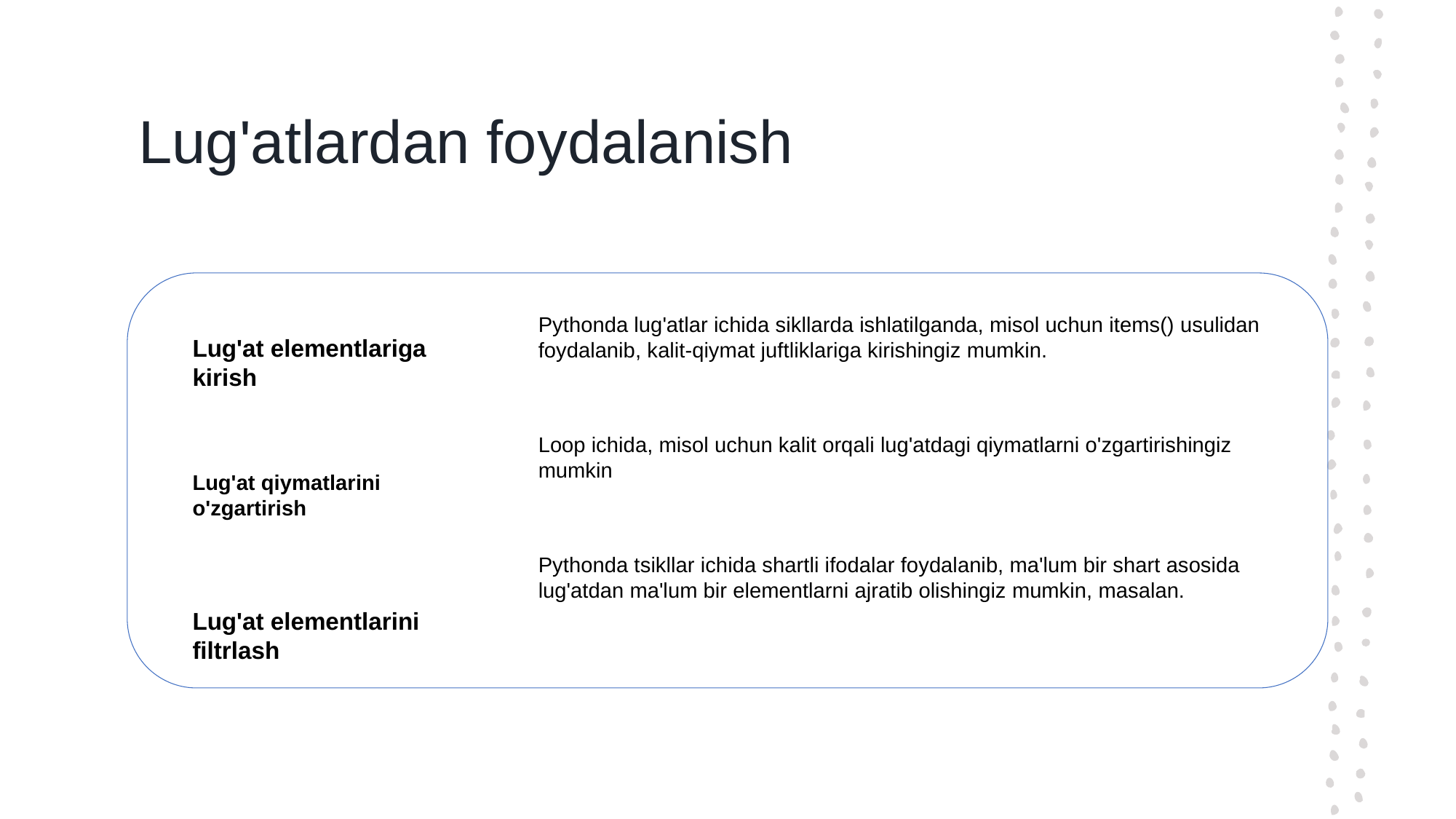

# Lug'atlardan foydalanish

Pythonda lug'atlar ichida sikllarda ishlatilganda, misol uchun items() usulidan foydalanib, kalit-qiymat juftliklariga kirishingiz mumkin.
Lug'at elementlariga kirish
Loop ichida, misol uchun kalit orqali lug'atdagi qiymatlarni o'zgartirishingiz mumkin
Lug'at qiymatlarini o'zgartirish
Pythonda tsikllar ichida shartli ifodalar foydalanib, ma'lum bir shart asosida lug'atdan ma'lum bir elementlarni ajratib olishingiz mumkin, masalan.
Lug'at elementlarini filtrlash